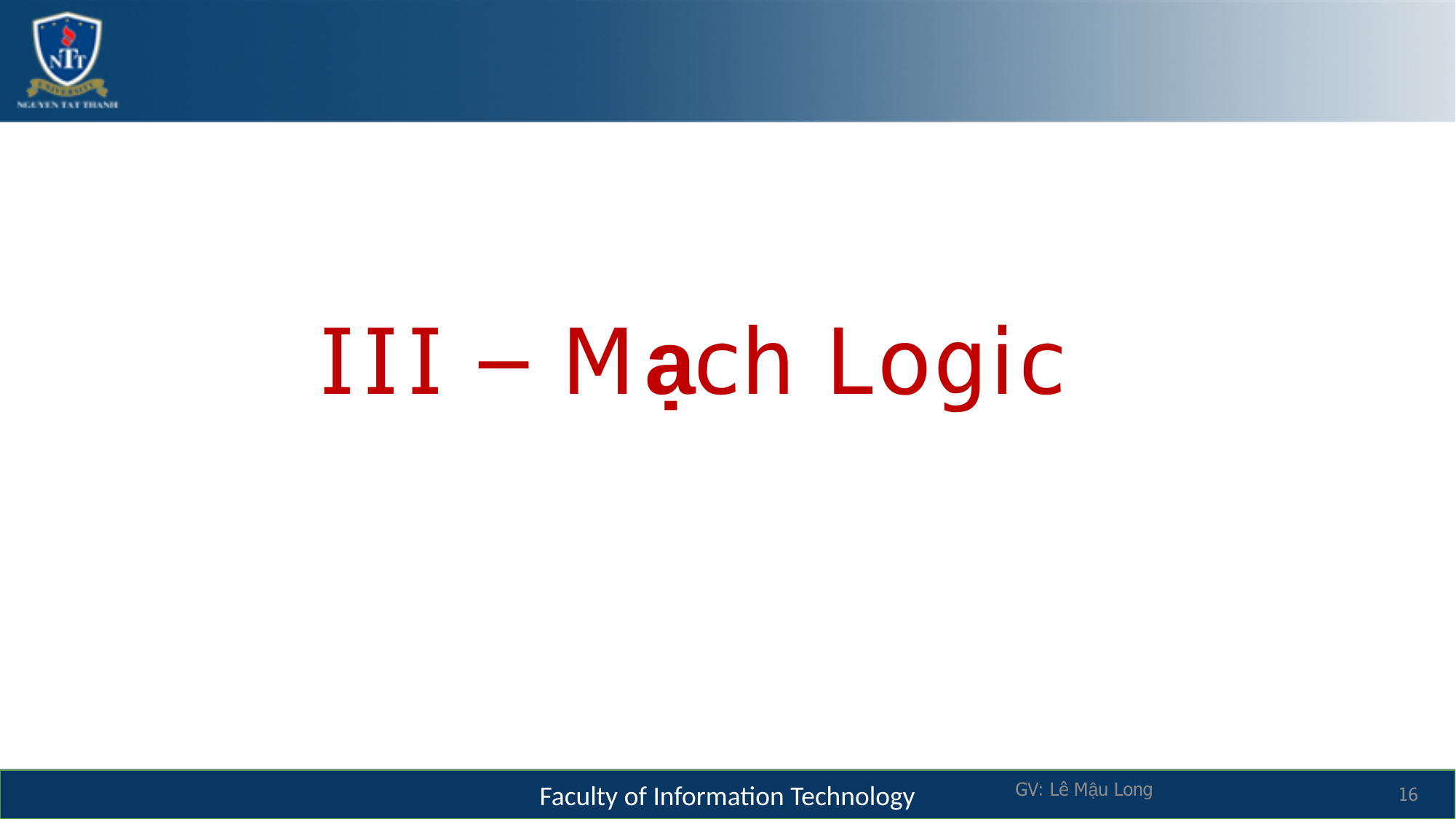

# III – Mạch Logic

GV: Lê Mậu Long
16